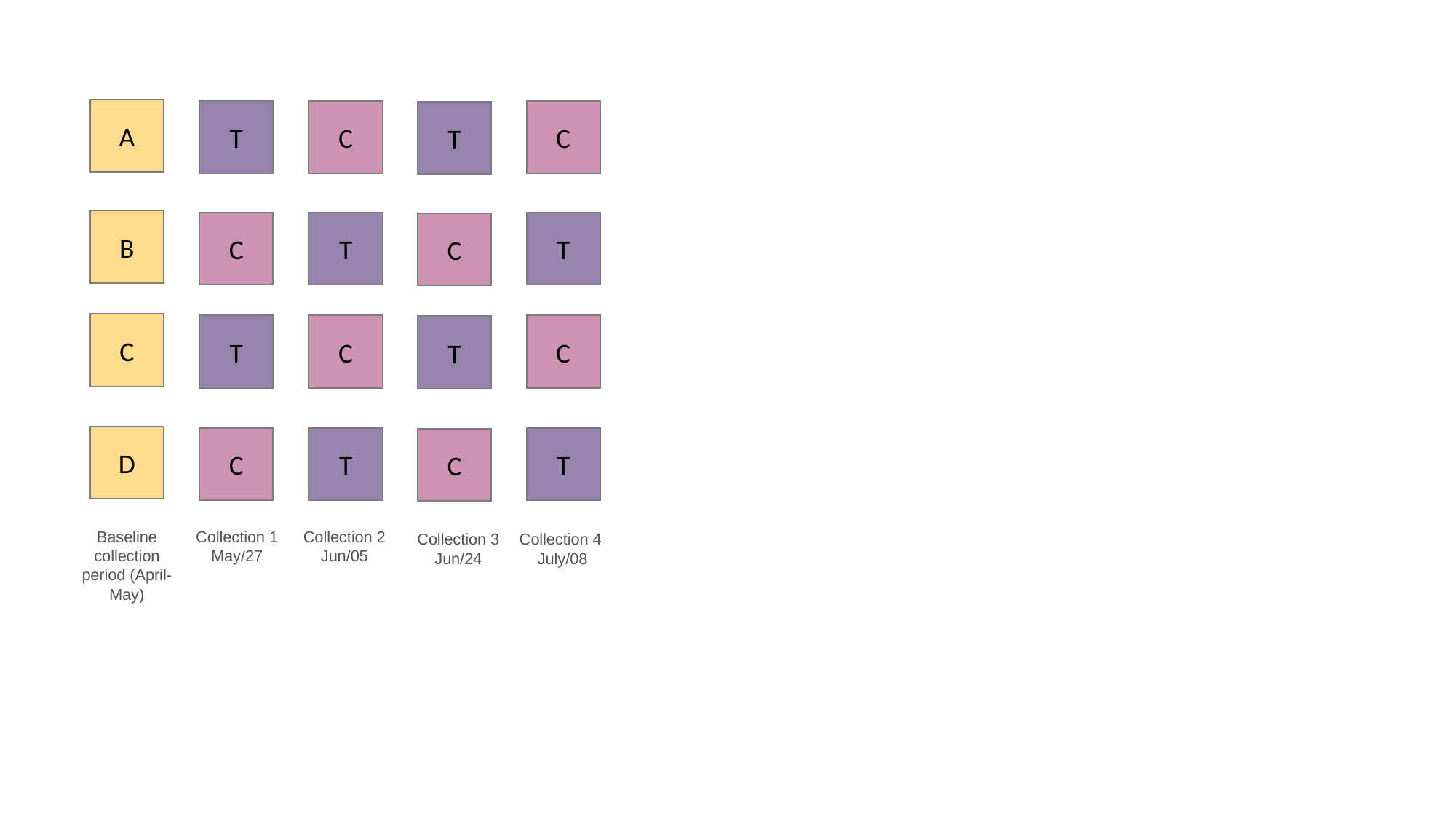

A
T
C
C
T
B
C
T
T
C
C
T
C
C
T
D
C
T
T
C
Collection 2
Jun/05
Baseline
collection period (April-May)
Collection 1
May/27

Collection 3 Jun/24
Collection 4
July/08